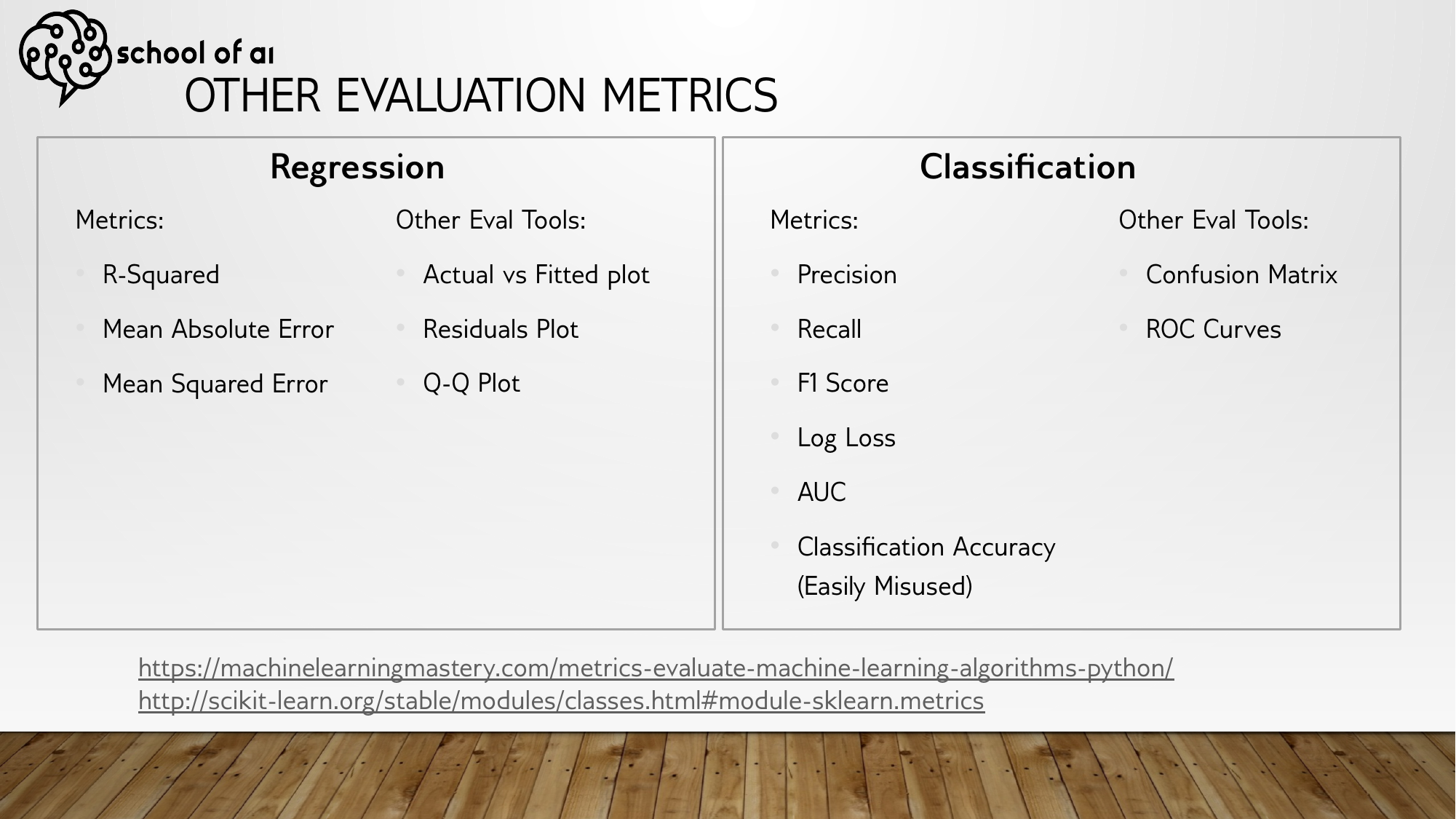

# Other Evaluation Metrics

Regression
Classification
Metrics:
R-Squared
Mean Absolute Error
Mean Squared Error

Other Eval Tools:
Actual vs Fitted plot
Residuals Plot
Q-Q Plot

Metrics:
Precision
Recall
F1 Score
Log Loss
AUC
Classification Accuracy (Easily Misused)

Other Eval Tools:
Confusion Matrix
ROC Curves
https://machinelearningmastery.com/metrics-evaluate-machine-learning-algorithms-python/
http://scikit-learn.org/stable/modules/classes.html#module-sklearn.metrics